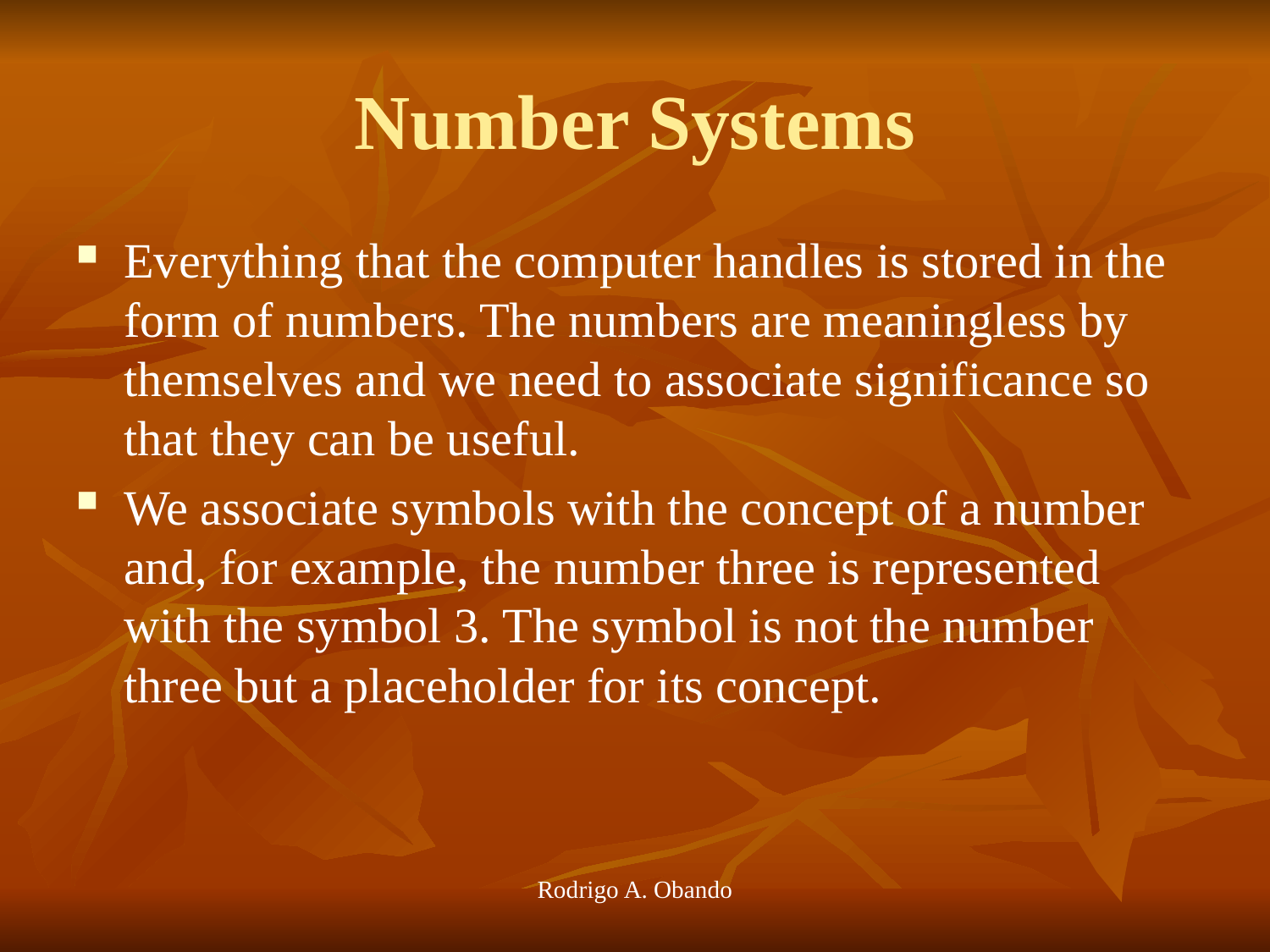

# Number Systems
Everything that the computer handles is stored in the form of numbers. The numbers are meaningless by themselves and we need to associate significance so that they can be useful.
We associate symbols with the concept of a number and, for example, the number three is represented with the symbol 3. The symbol is not the number three but a placeholder for its concept.
Rodrigo A. Obando